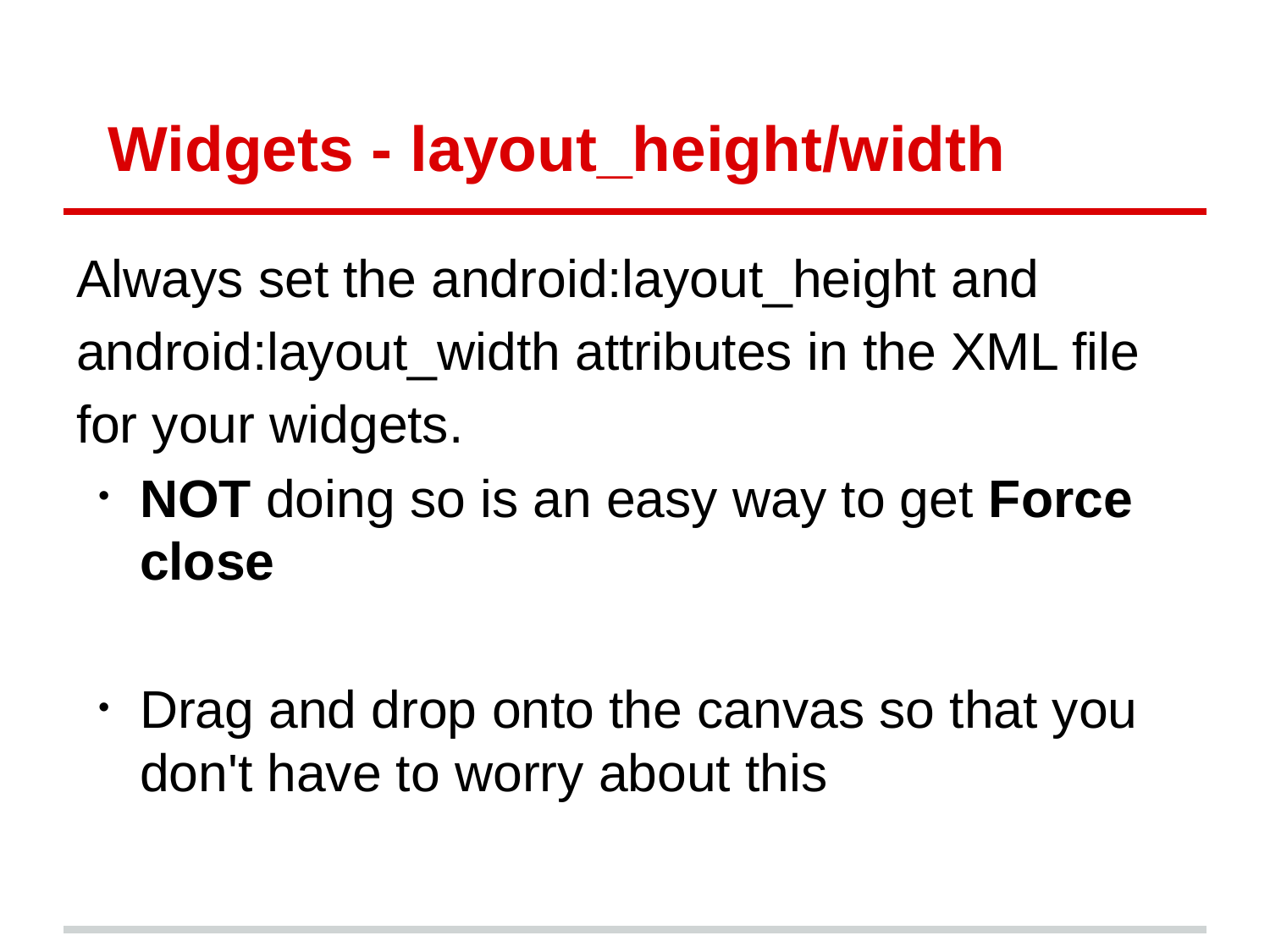

# Widgets - layout_height/width
Always set the android:layout_height and android:layout_width attributes in the XML file for your widgets.
NOT doing so is an easy way to get Force close

Drag and drop onto the canvas so that you don't have to worry about this